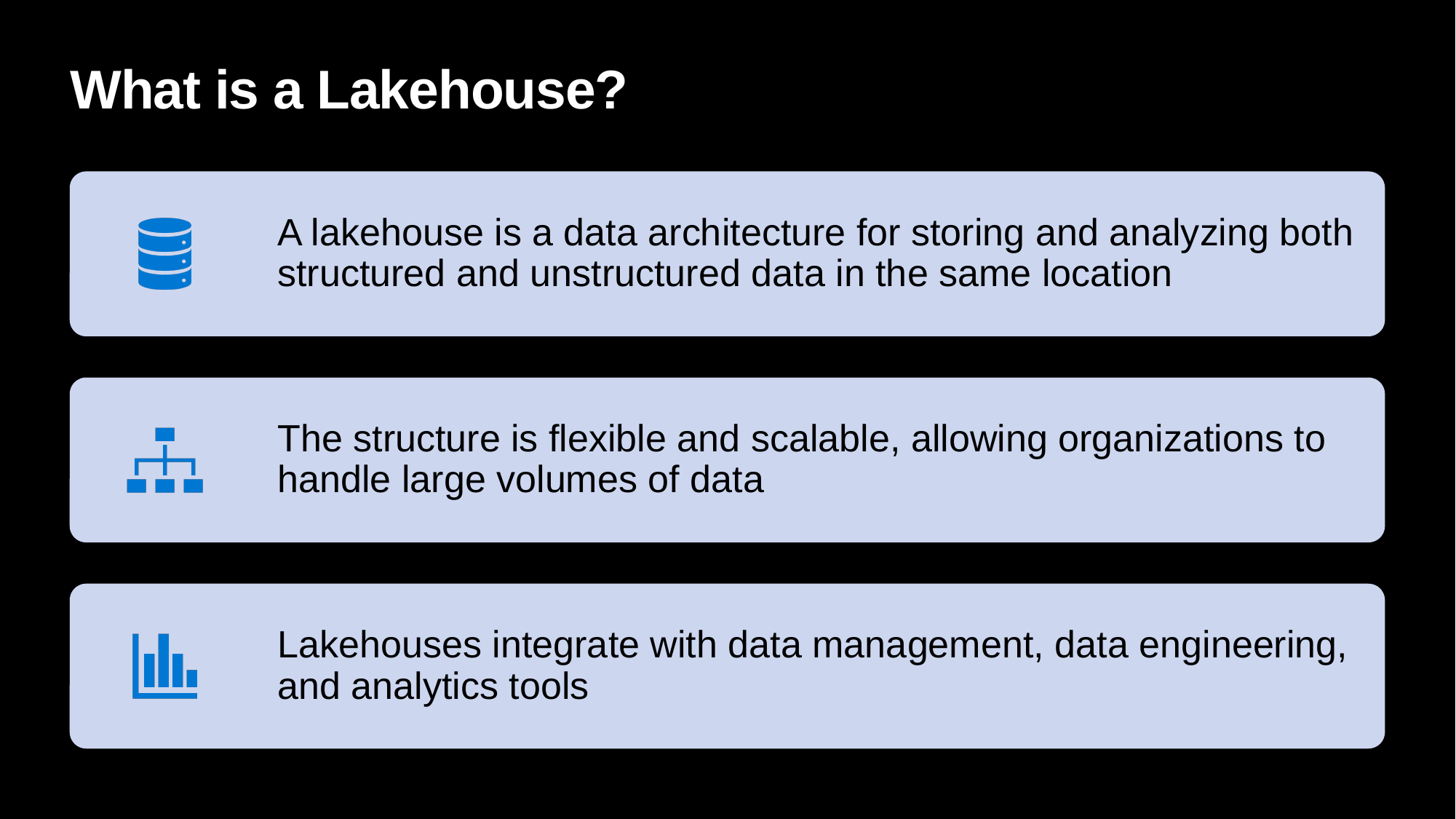

# What is a Lakehouse?
A lakehouse is a data architecture for storing and analyzing both structured and unstructured data in the same location
The structure is flexible and scalable, allowing organizations to handle large volumes of data
Lakehouses integrate with data management, data engineering, and analytics tools